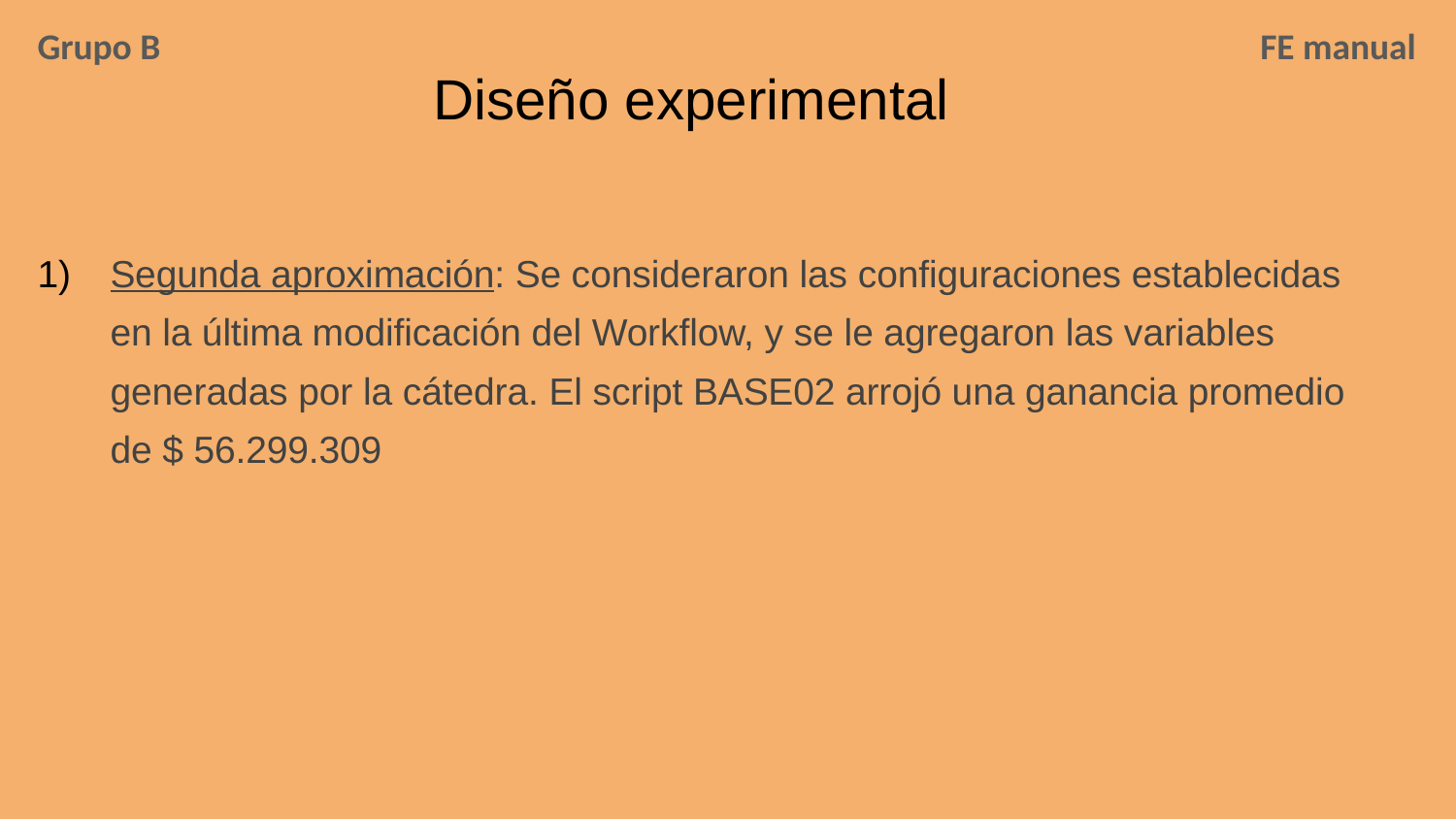

Grupo B
FE manual
# Diseño experimental
Segunda aproximación: Se consideraron las configuraciones establecidas en la última modificación del Workflow, y se le agregaron las variables generadas por la cátedra. El script BASE02 arrojó una ganancia promedio de $ 56.299.309